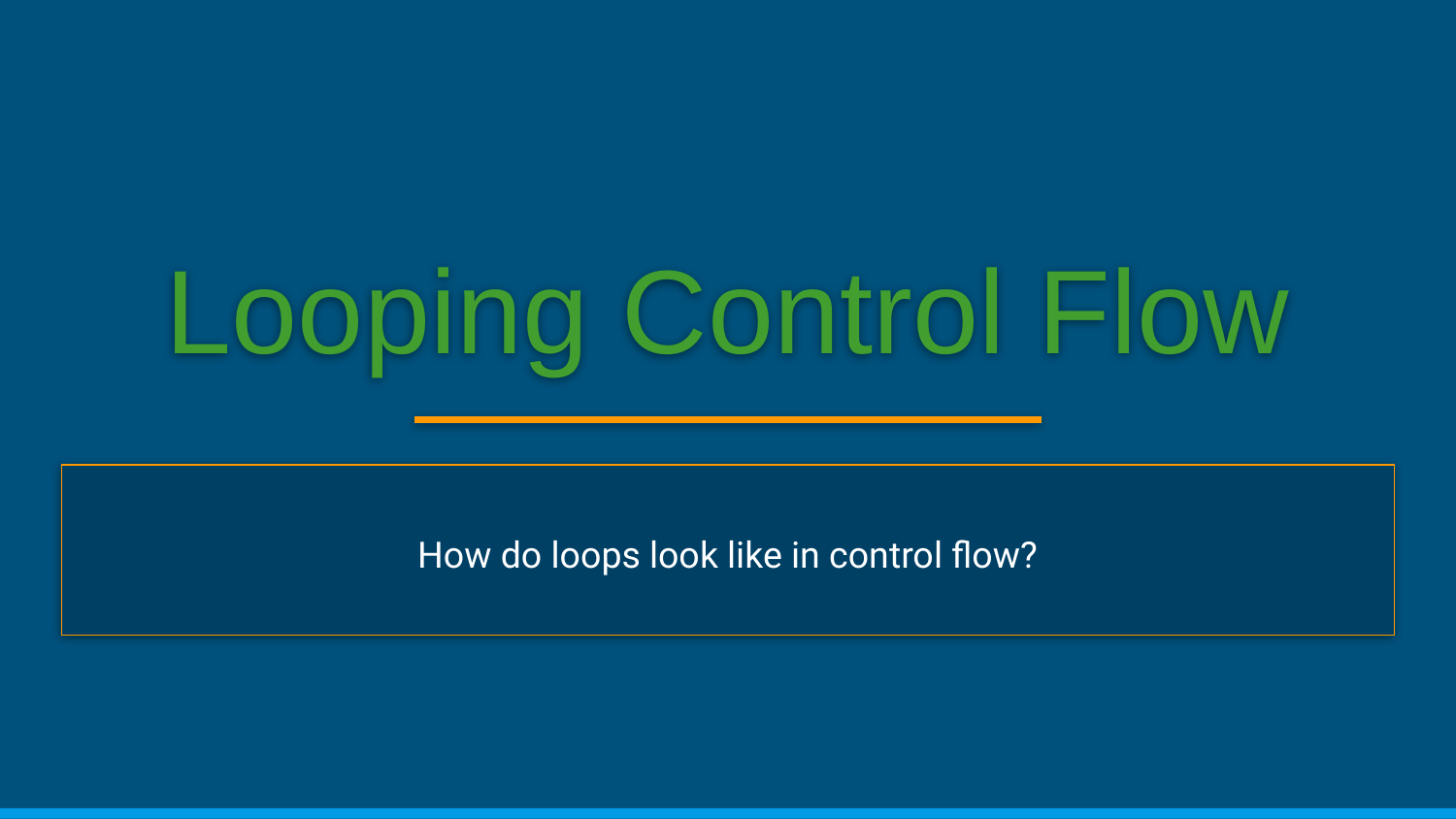

# Looping Control Flow
How do loops look like in control flow?